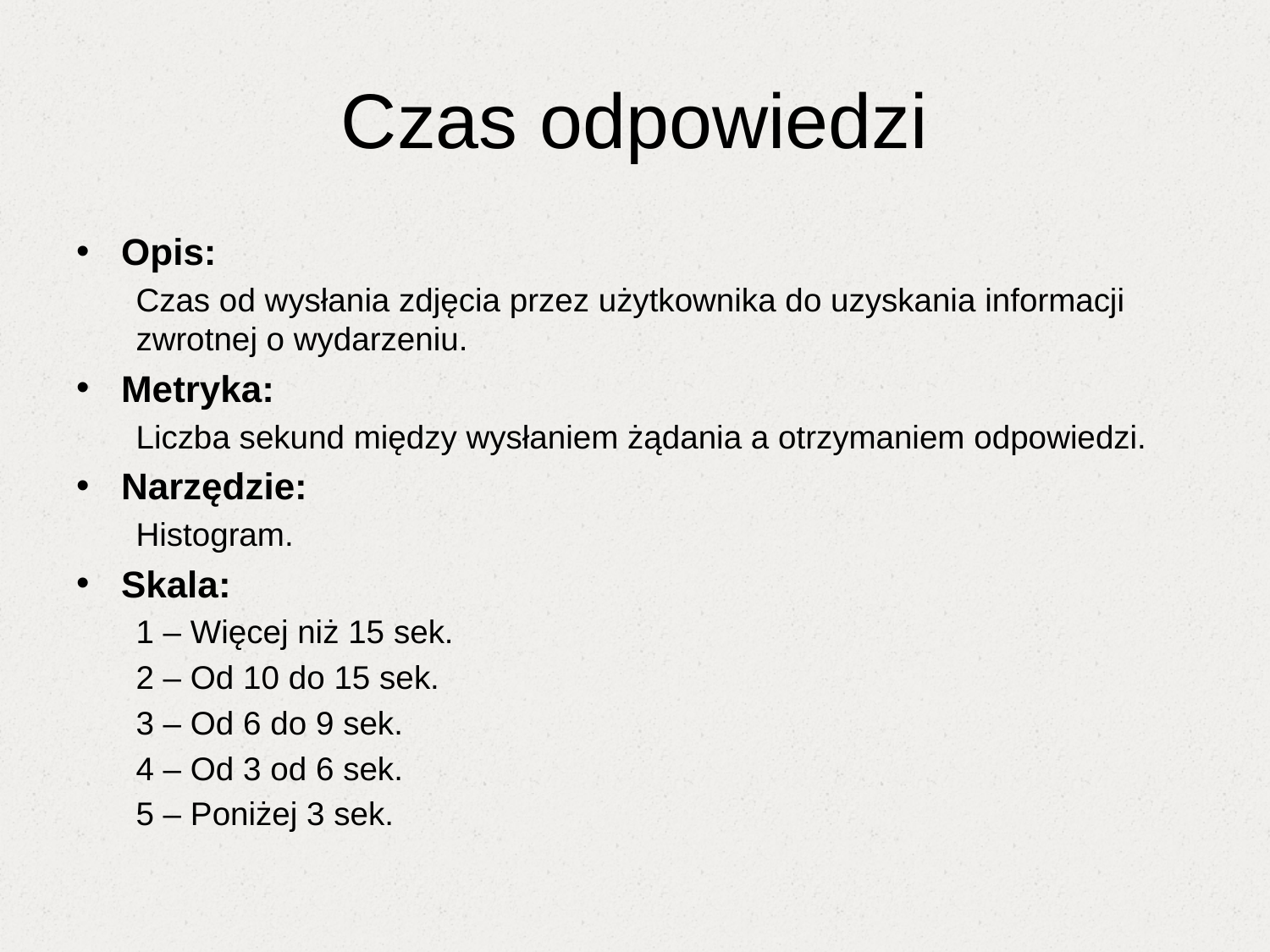

# Czas odpowiedzi
Opis:
Czas od wysłania zdjęcia przez użytkownika do uzyskania informacji zwrotnej o wydarzeniu.
Metryka:
Liczba sekund między wysłaniem żądania a otrzymaniem odpowiedzi.
Narzędzie:
Histogram.
Skala:
1 – Więcej niż 15 sek.
2 – Od 10 do 15 sek.
3 – Od 6 do 9 sek.
4 – Od 3 od 6 sek.
5 – Poniżej 3 sek.